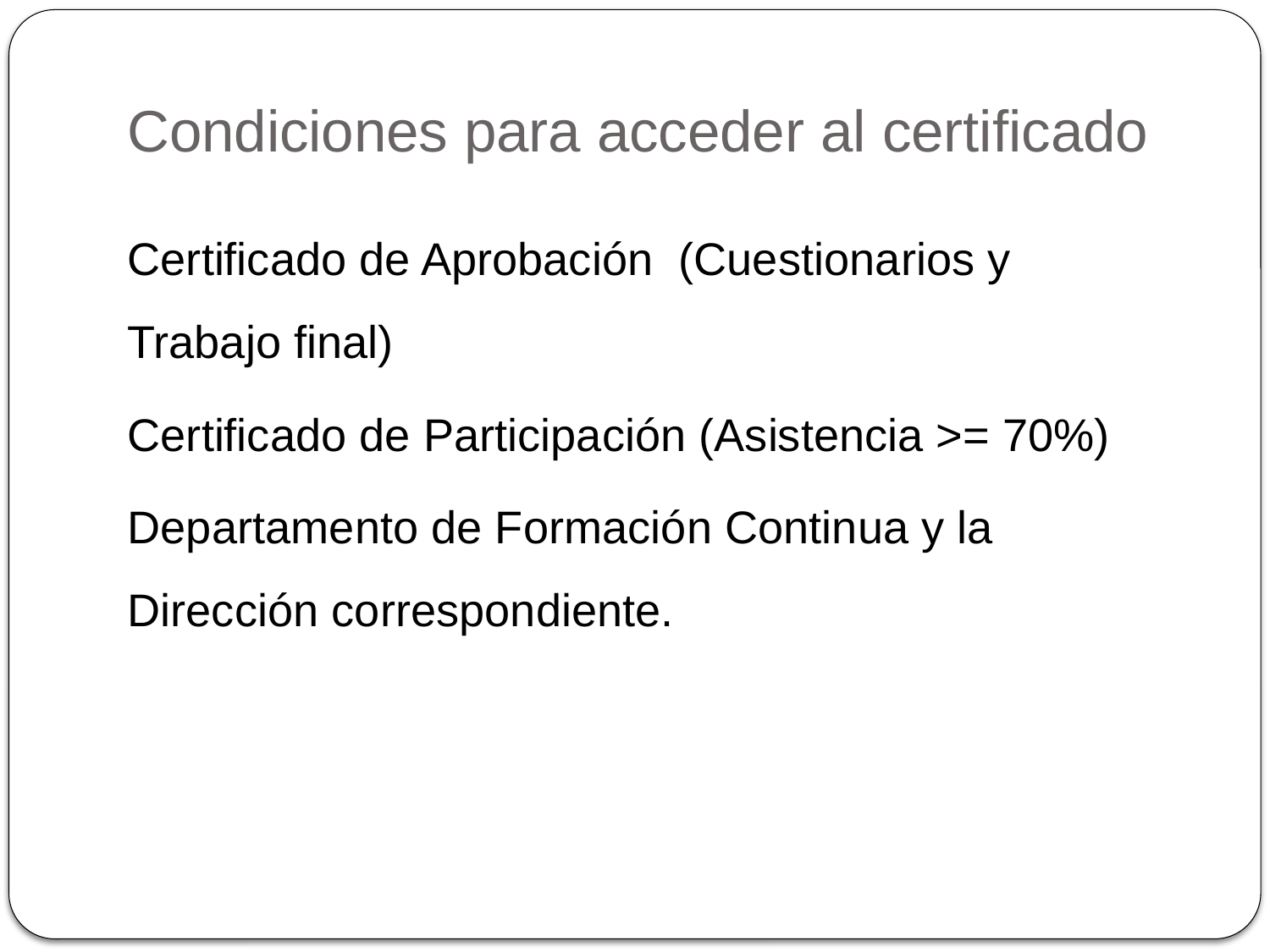

# Condiciones para acceder al certificado
Certificado de Aprobación  (Cuestionarios y Trabajo final)
Certificado de Participación (Asistencia >= 70%)
Departamento de Formación Continua y la Dirección correspondiente.